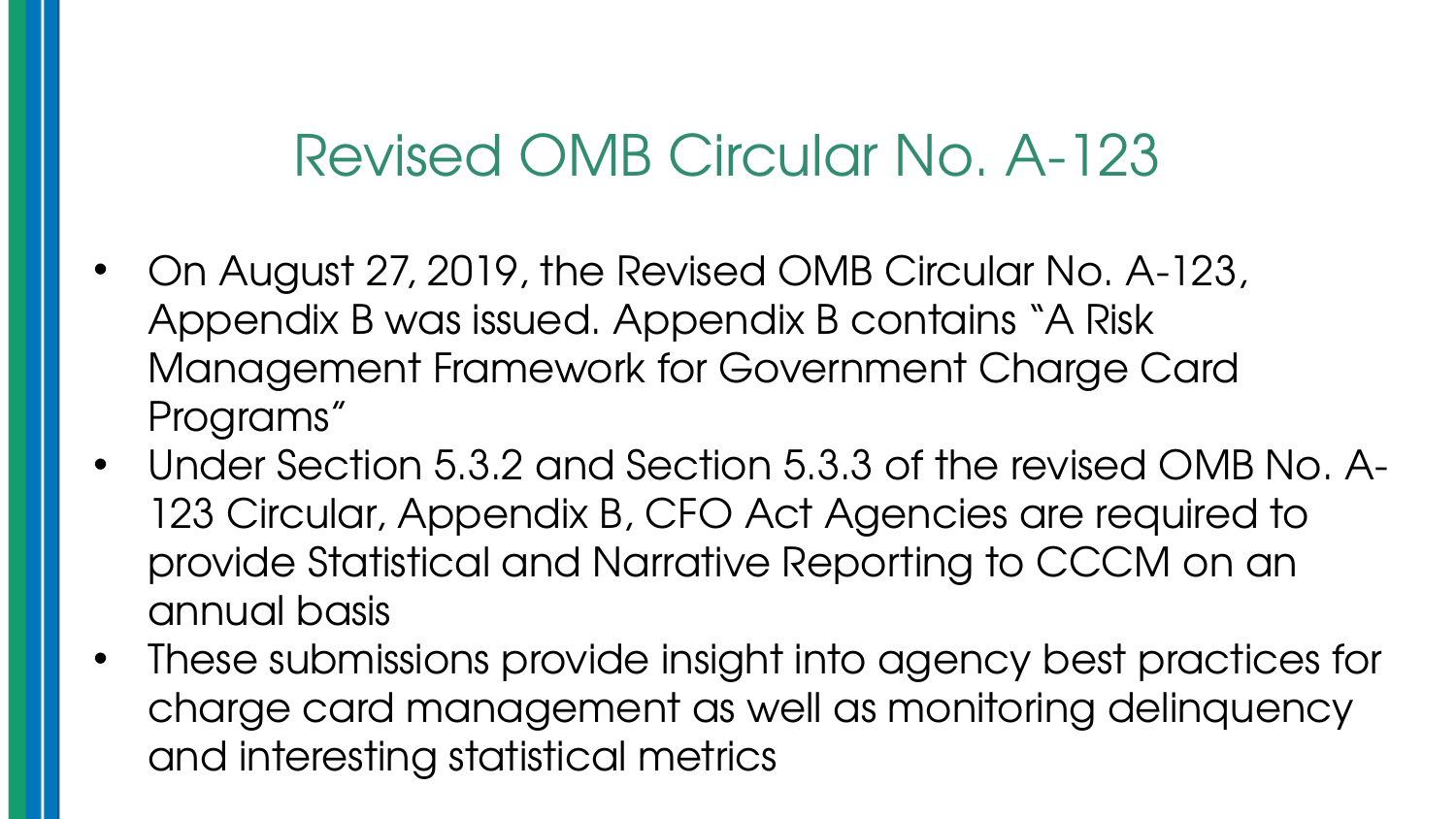

# Revised OMB Circular No. A-123
On August 27, 2019, the Revised OMB Circular No. A-123, Appendix B was issued. Appendix B contains “A Risk Management Framework for Government Charge Card Programs”
Under Section 5.3.2 and Section 5.3.3 of the revised OMB No. A-123 Circular, Appendix B, CFO Act Agencies are required to provide Statistical and Narrative Reporting to CCCM on an annual basis
These submissions provide insight into agency best practices for charge card management as well as monitoring delinquency and interesting statistical metrics